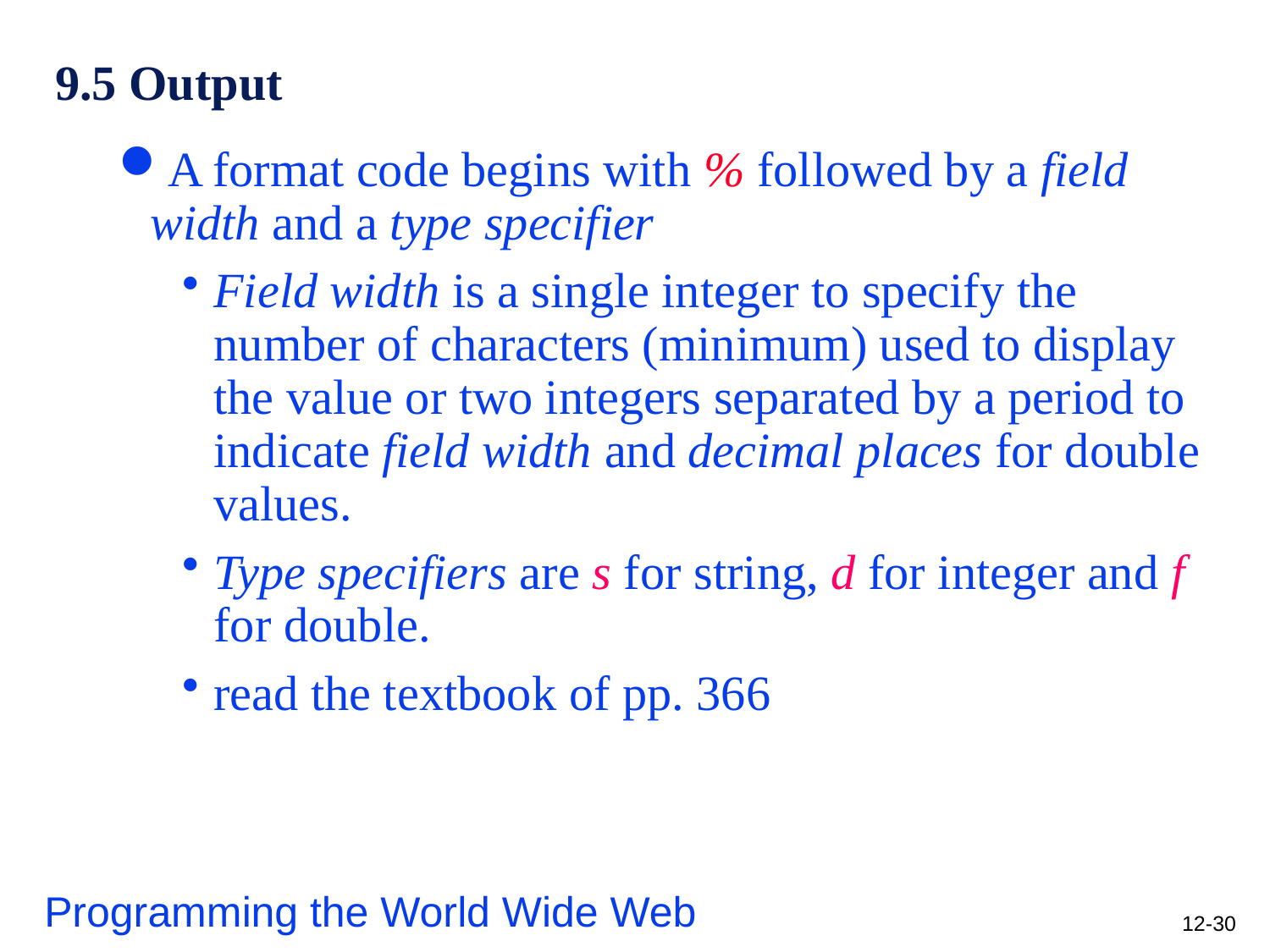

# 9.5 Output
A format code begins with % followed by a field width and a type specifier
Field width is a single integer to specify the number of characters (minimum) used to display the value or two integers separated by a period to indicate field width and decimal places for double values.
Type specifiers are s for string, d for integer and f for double.
read the textbook of pp. 366